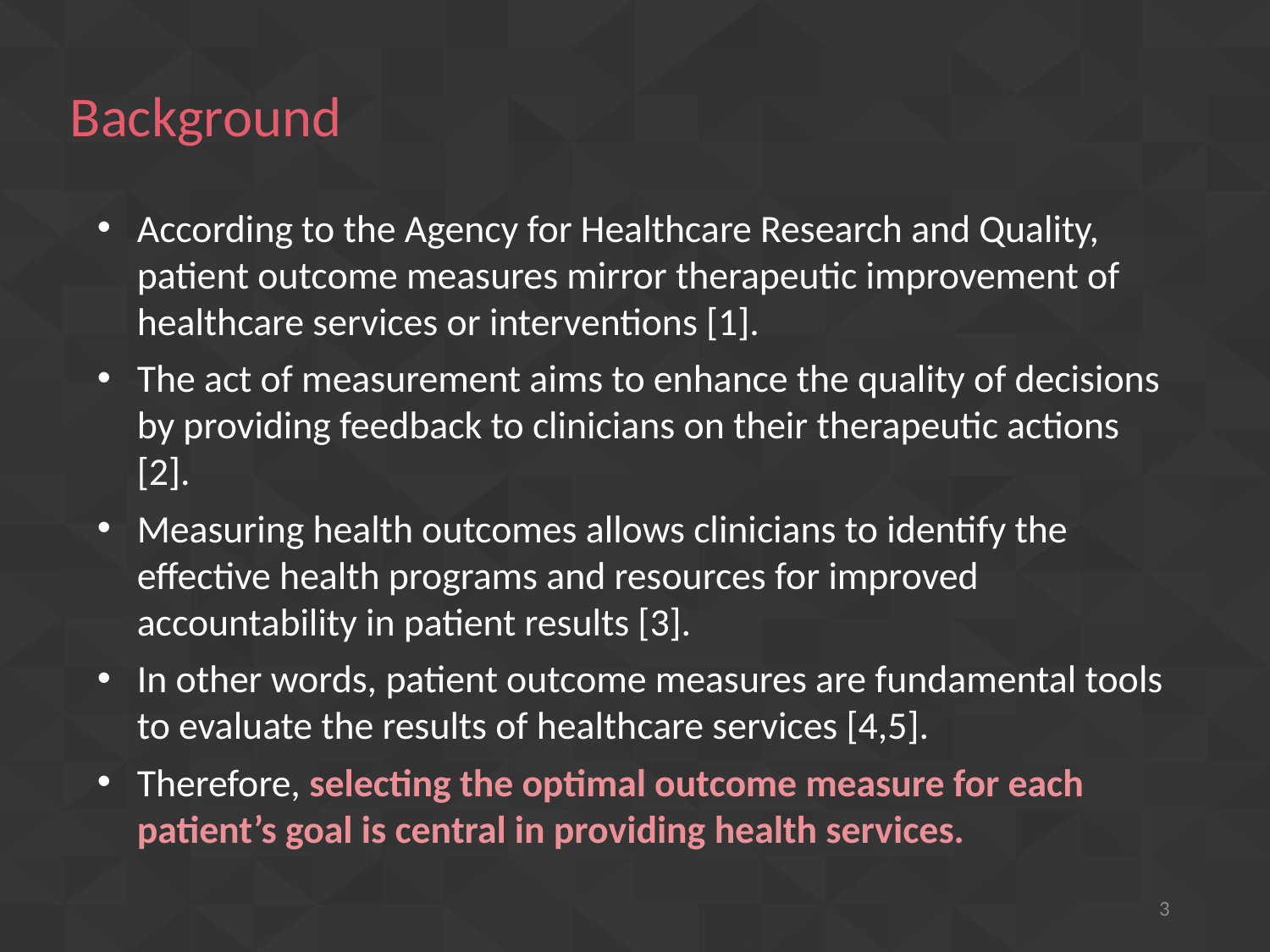

Background
According to the Agency for Healthcare Research and Quality, patient outcome measures mirror therapeutic improvement of healthcare services or interventions [1].
The act of measurement aims to enhance the quality of decisions by providing feedback to clinicians on their therapeutic actions [2].
Measuring health outcomes allows clinicians to identify the effective health programs and resources for improved accountability in patient results [3].
In other words, patient outcome measures are fundamental tools to evaluate the results of healthcare services [4,5].
Therefore, selecting the optimal outcome measure for each patient’s goal is central in providing health services.

3